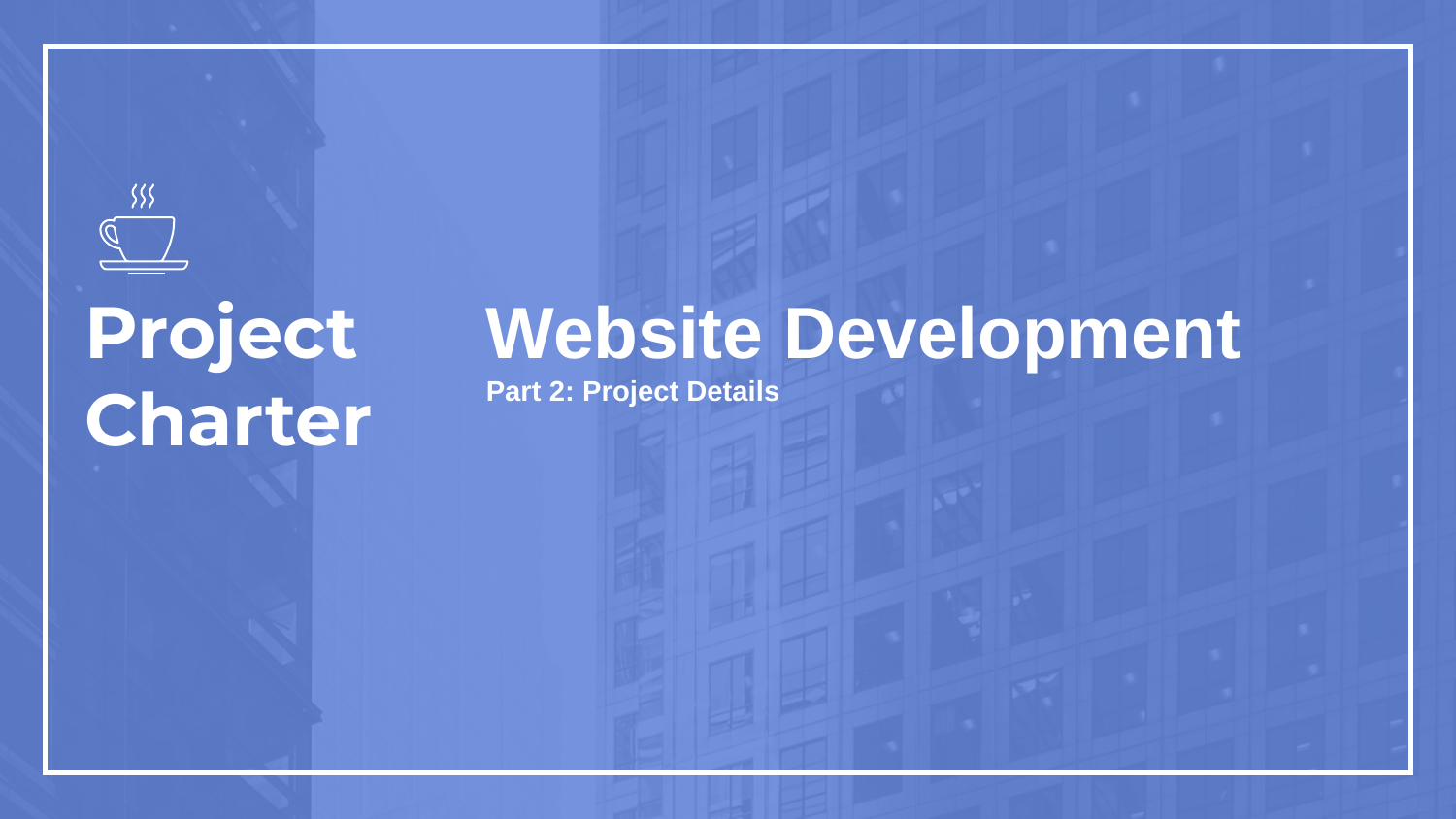

Website Development
Part 2: Project Details
Project Charter